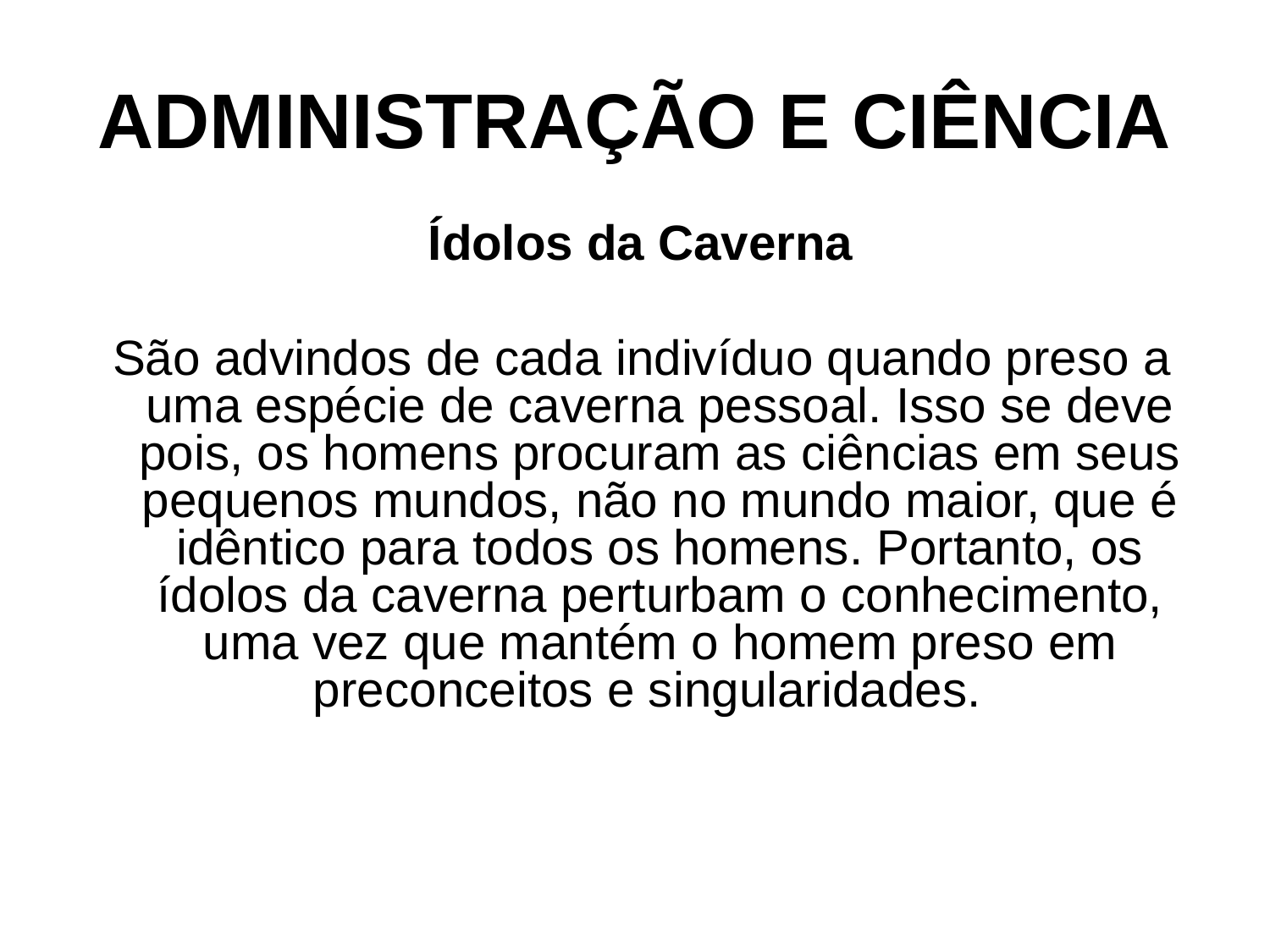

# ADMINISTRAÇÃO E CIÊNCIA

 Ídolos da Caverna

 São advindos de cada indivíduo quando preso a uma espécie de caverna pessoal. Isso se deve pois, os homens procuram as ciências em seus pequenos mundos, não no mundo maior, que é idêntico para todos os homens. Portanto, os ídolos da caverna perturbam o conhecimento, uma vez que mantém o homem preso em preconceitos e singularidades.